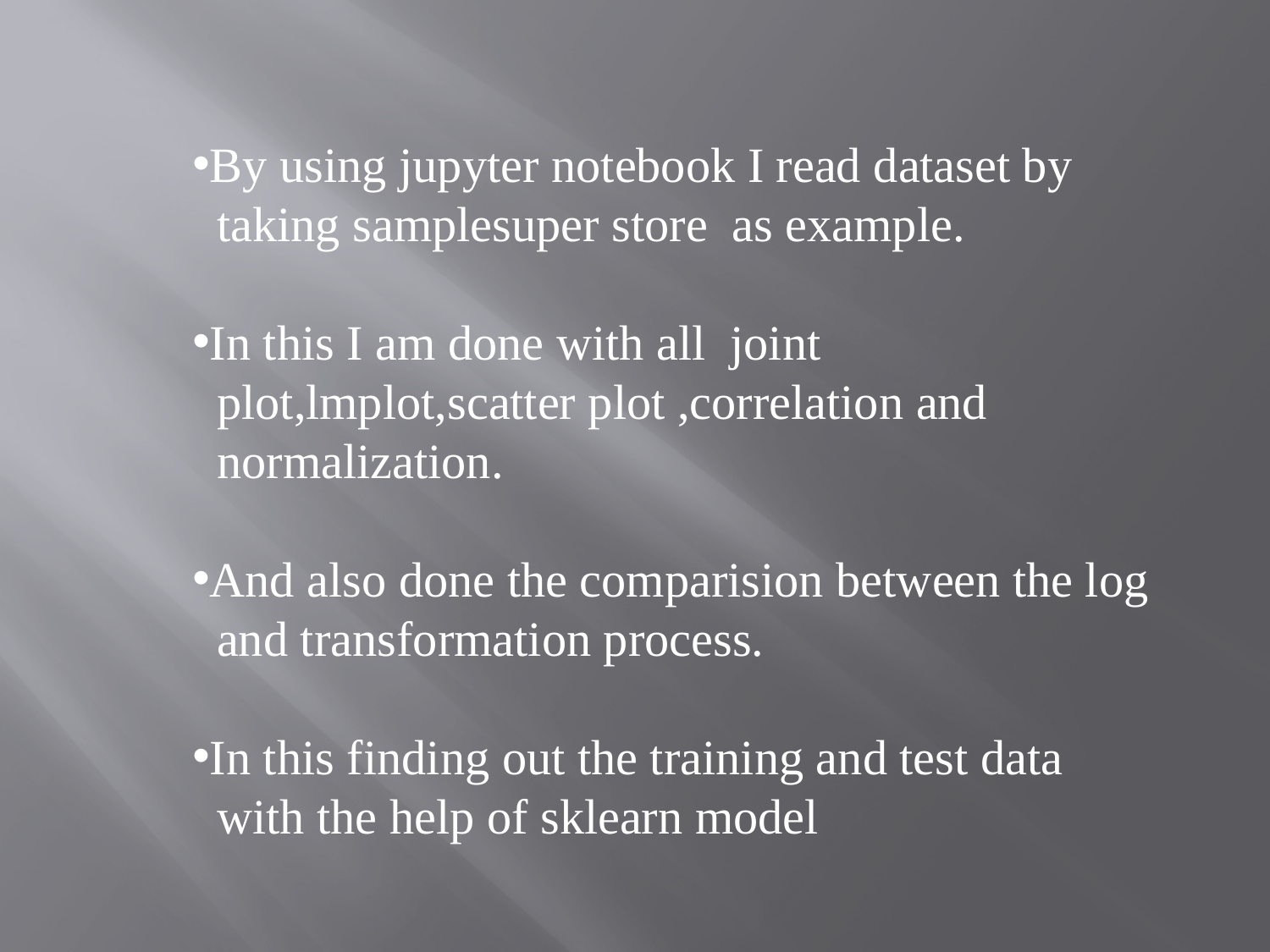

By using jupyter notebook I read dataset by
  taking samplesuper store  as example.

In this I am done with all  joint
  plot,lmplot,scatter plot ,correlation and
  normalization.

And also done the comparision between the log
  and transformation process.

In this finding out the training and test data
  with the help of sklearn model